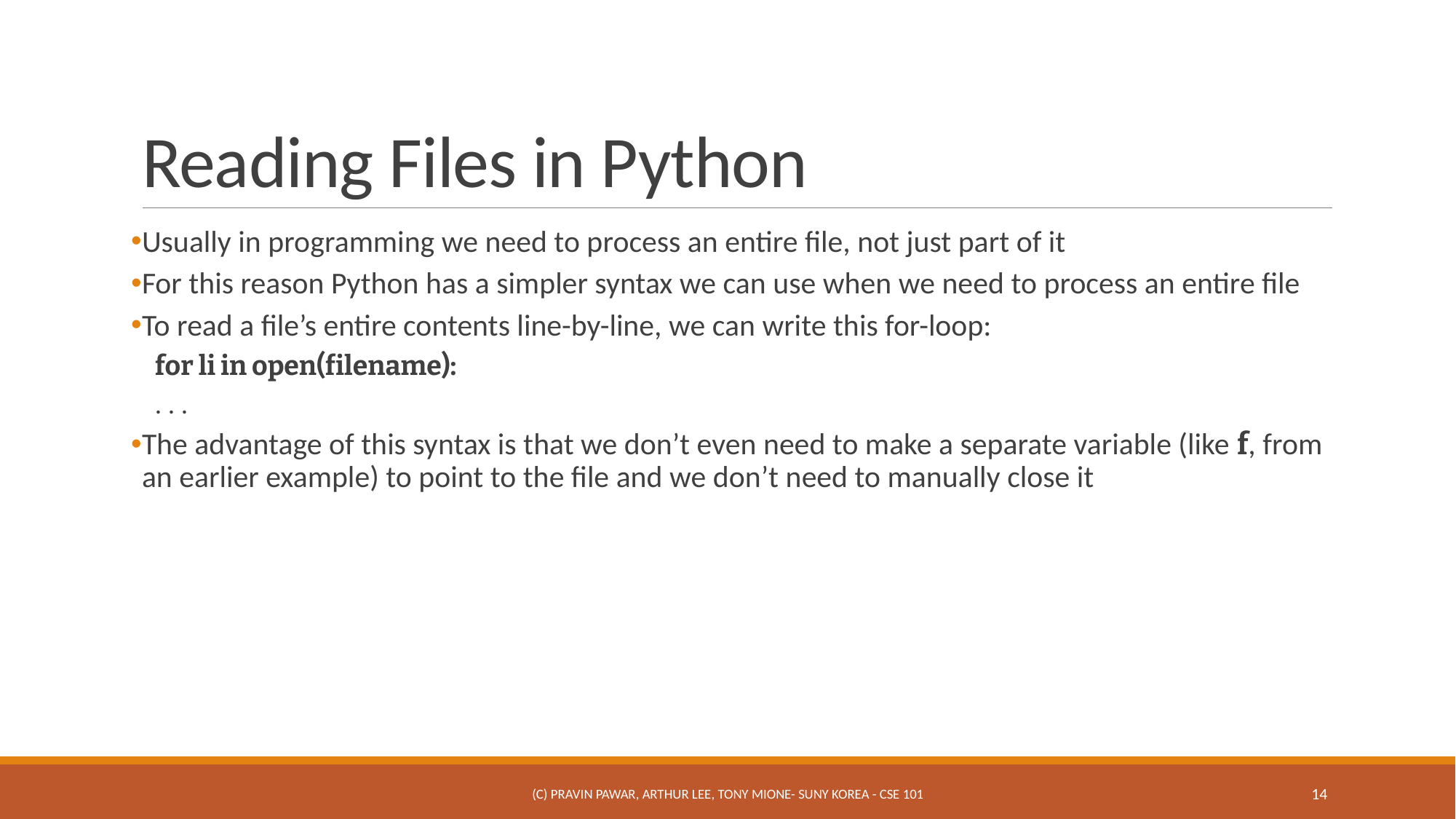

# Reading Files in Python
Usually in programming we need to process an entire file, not just part of it
For this reason Python has a simpler syntax we can use when we need to process an entire file
To read a file’s entire contents line-by-line, we can write this for-loop:
for li in open(filename):
. . .
The advantage of this syntax is that we don’t even need to make a separate variable (like f, from an earlier example) to point to the file and we don’t need to manually close it

(c) Pravin Pawar, Arthur Lee, Tony Mione- SUNY Korea - CSE 101
14